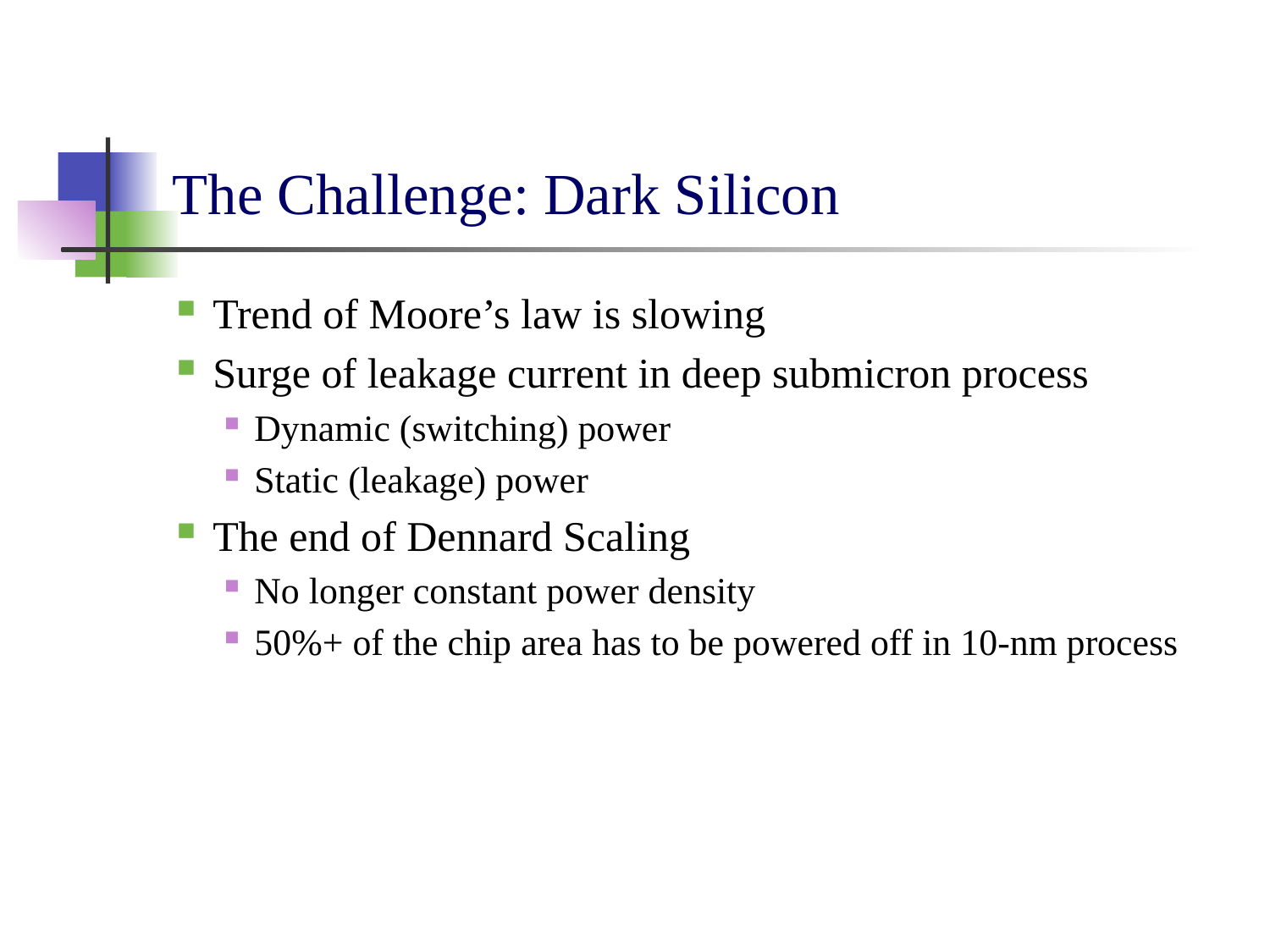

# The Challenge: Dark Silicon
Trend of Moore’s law is slowing
Surge of leakage current in deep submicron process
Dynamic (switching) power
Static (leakage) power
The end of Dennard Scaling
No longer constant power density
50%+ of the chip area has to be powered off in 10-nm process